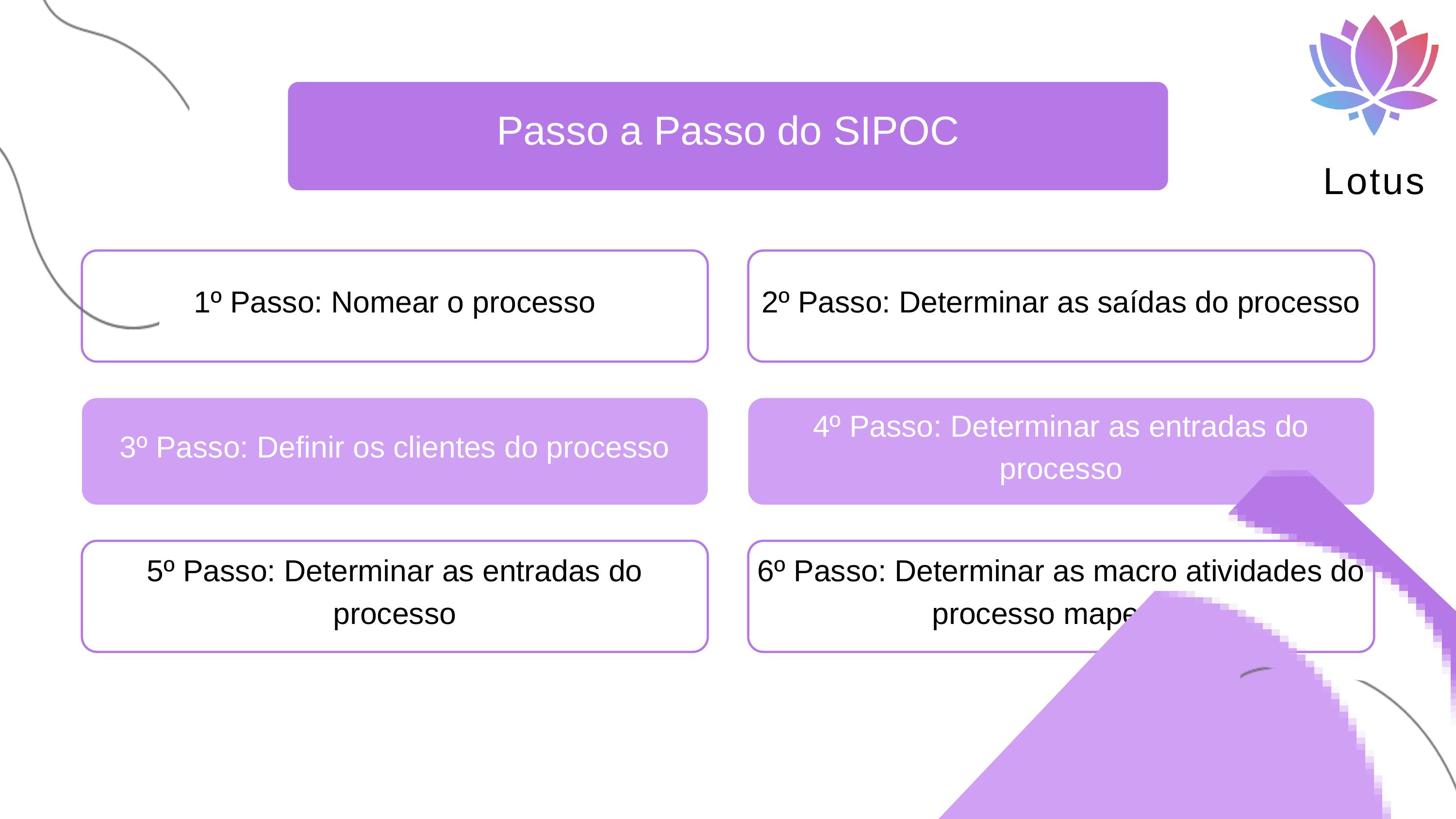

Lotus

Passo a Passo do SIPOC

1º Passo: Nomear o processo

2º Passo: Determinar as saídas do processo

3º Passo: Definir os clientes do processo

4º Passo: Determinar as entradas do processo

5º Passo: Determinar as entradas do processo

6º Passo: Determinar as macro atividades do processo mapeado